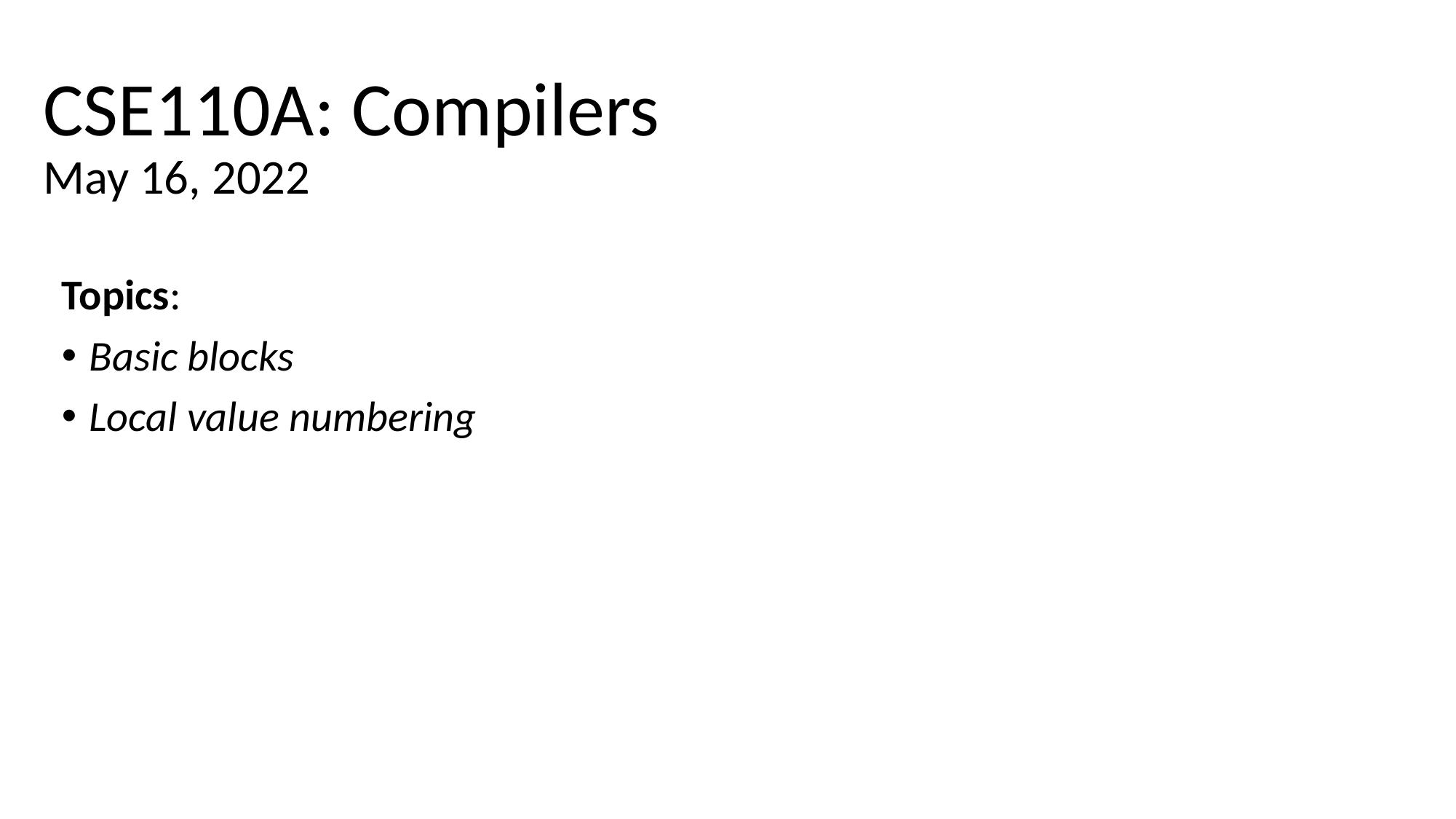

# CSE110A: Compilers May 16, 2022
Topics:
Basic blocks
Local value numbering